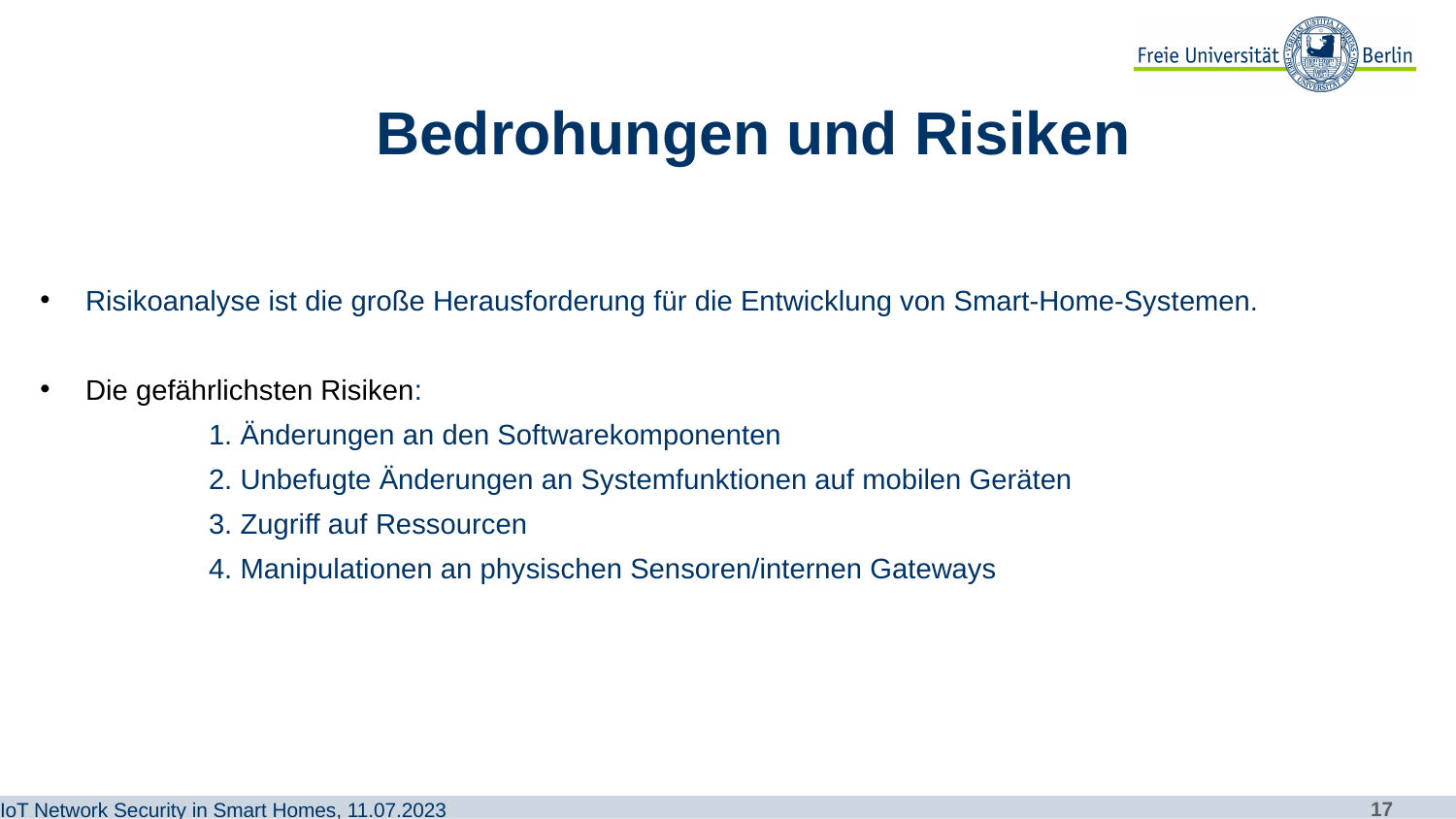

# Bedrohungen und Risiken

Risikoanalyse ist die große Herausforderung für die Entwicklung von Smart-Home-Systemen.

Die gefährlichsten Risiken:
              1. Änderungen an den Softwarekomponenten
              2. Unbefugte Änderungen an Systemfunktionen auf mobilen Geräten
              3. Zugriff auf Ressourcen
              4. Manipulationen an physischen Sensoren/internen Gateways
IoT Network Security in Smart Homes, 11.07.2023